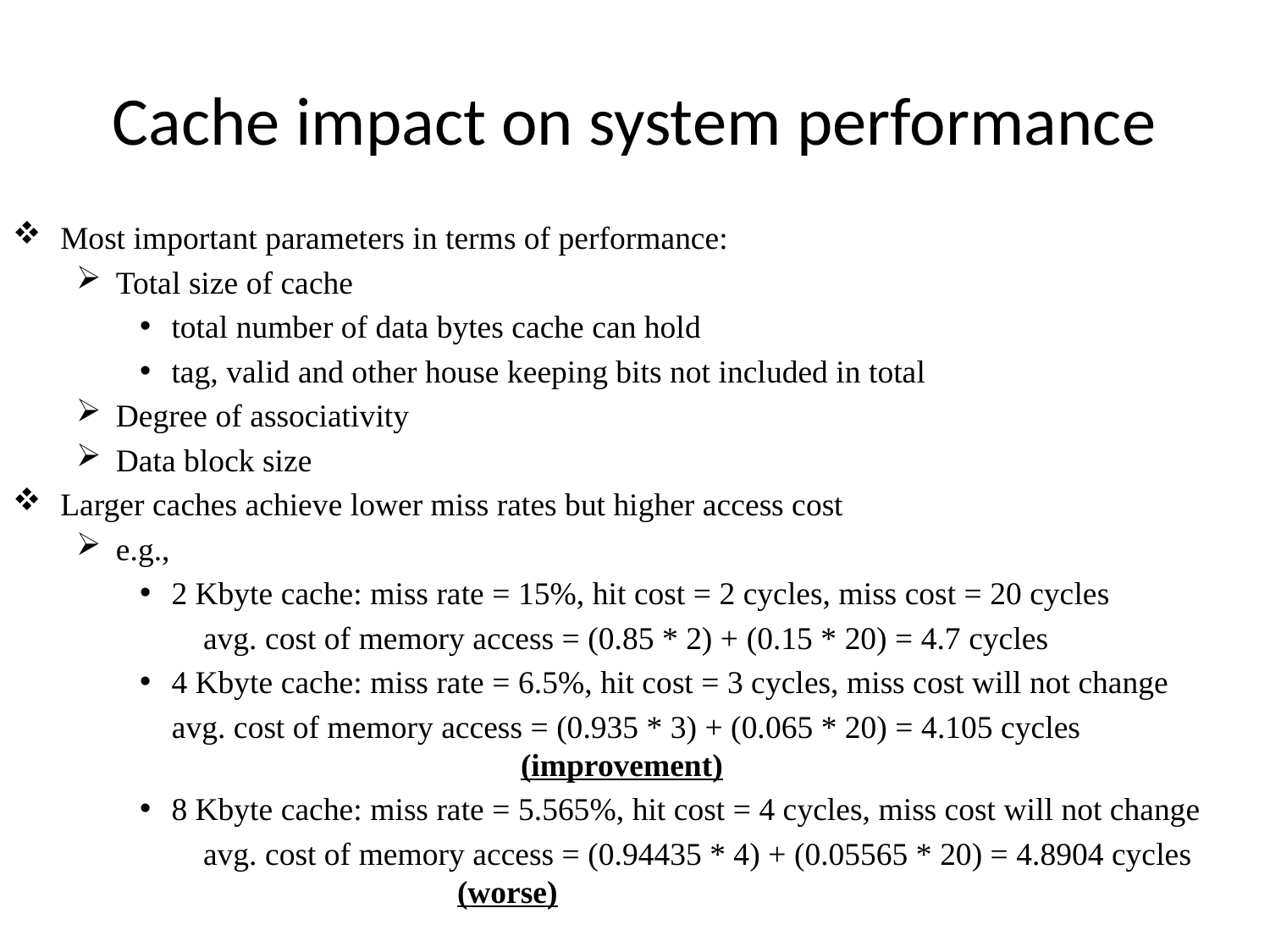

# Cache impact on system performance
Most important parameters in terms of performance:
Total size of cache
total number of data bytes cache can hold
tag, valid and other house keeping bits not included in total
Degree of associativity
Data block size
Larger caches achieve lower miss rates but higher access cost
e.g.,
2 Kbyte cache: miss rate = 15%, hit cost = 2 cycles, miss cost = 20 cycles
avg. cost of memory access = (0.85 * 2) + (0.15 * 20) = 4.7 cycles
4 Kbyte cache: miss rate = 6.5%, hit cost = 3 cycles, miss cost will not change
    avg. cost of memory access = (0.935 * 3) + (0.065 * 20) = 4.105 cycles        				(improvement)
8 Kbyte cache: miss rate = 5.565%, hit cost = 4 cycles, miss cost will not change
avg. cost of memory access = (0.94435 * 4) + (0.05565 * 20) = 4.8904 cycles   			(worse)